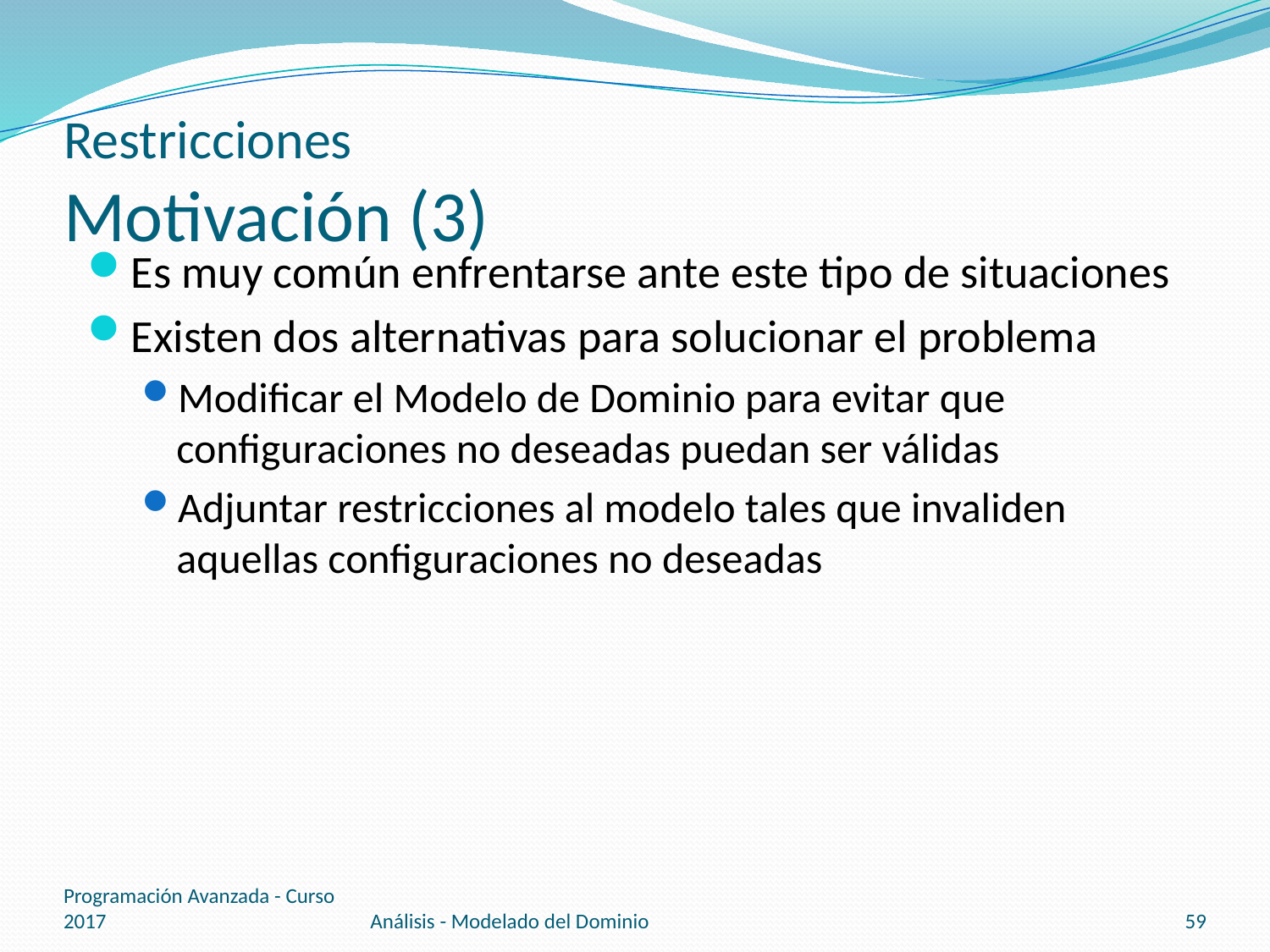

# Restricciones Motivación (3)
Es muy común enfrentarse ante este tipo de situaciones
Existen dos alternativas para solucionar el problema
Modificar el Modelo de Dominio para evitar que configuraciones no deseadas puedan ser válidas
Adjuntar restricciones al modelo tales que invaliden aquellas configuraciones no deseadas
Programación Avanzada - Curso 2017
Análisis - Modelado del Dominio
59